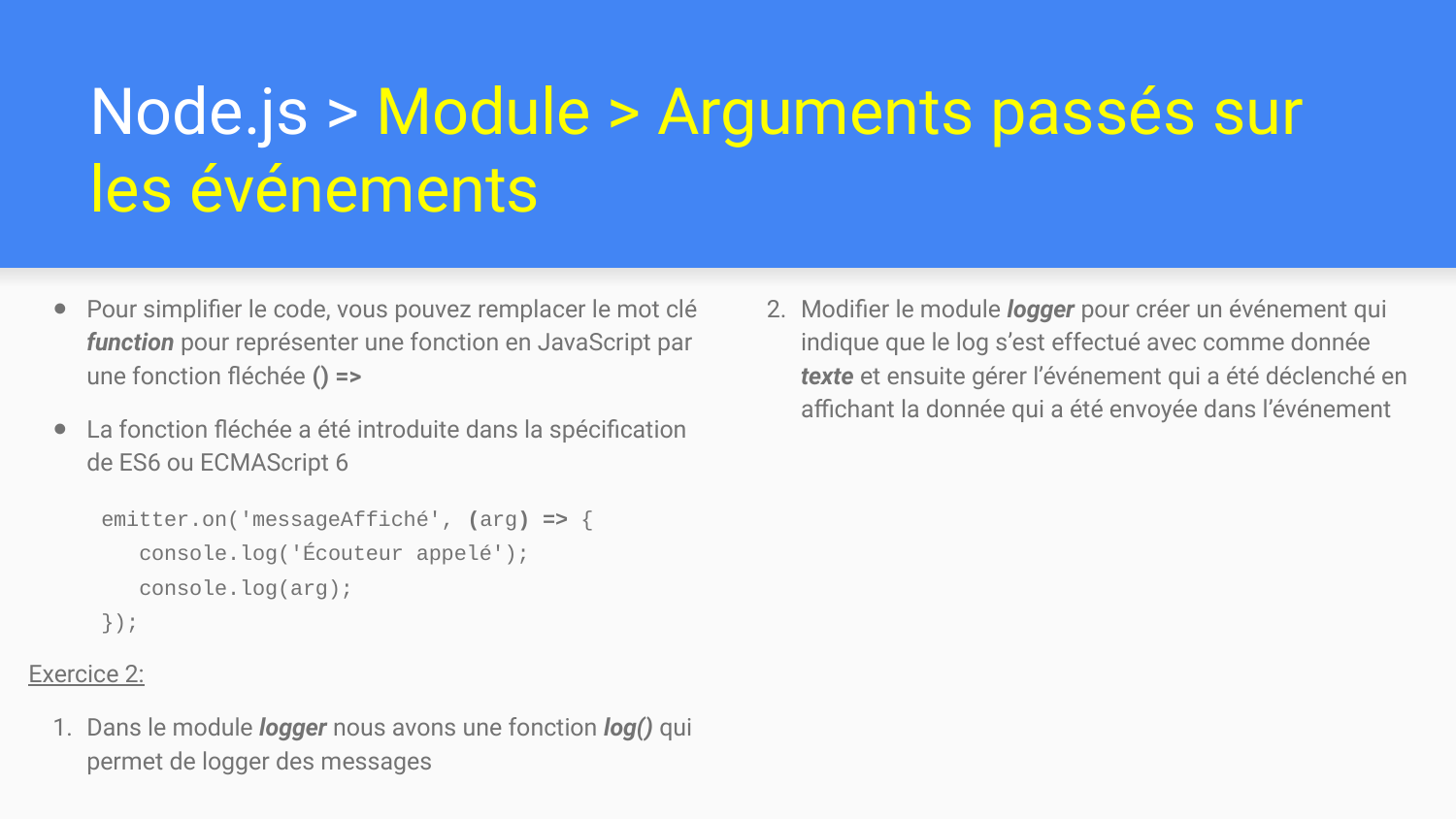

# Node.js > Module > Arguments passés sur les événements
Pour simplifier le code, vous pouvez remplacer le mot clé function pour représenter une fonction en JavaScript par une fonction fléchée () =>
La fonction fléchée a été introduite dans la spécification de ES6 ou ECMAScript 6
emitter.on('messageAffiché', (arg) => {
   console.log('Écouteur appelé');
   console.log(arg);
});
Exercice 2:
Dans le module logger nous avons une fonction log() qui permet de logger des messages

Modifier le module logger pour créer un événement qui indique que le log s’est effectué avec comme donnée texte et ensuite gérer l’événement qui a été déclenché en affichant la donnée qui a été envoyée dans l’événement